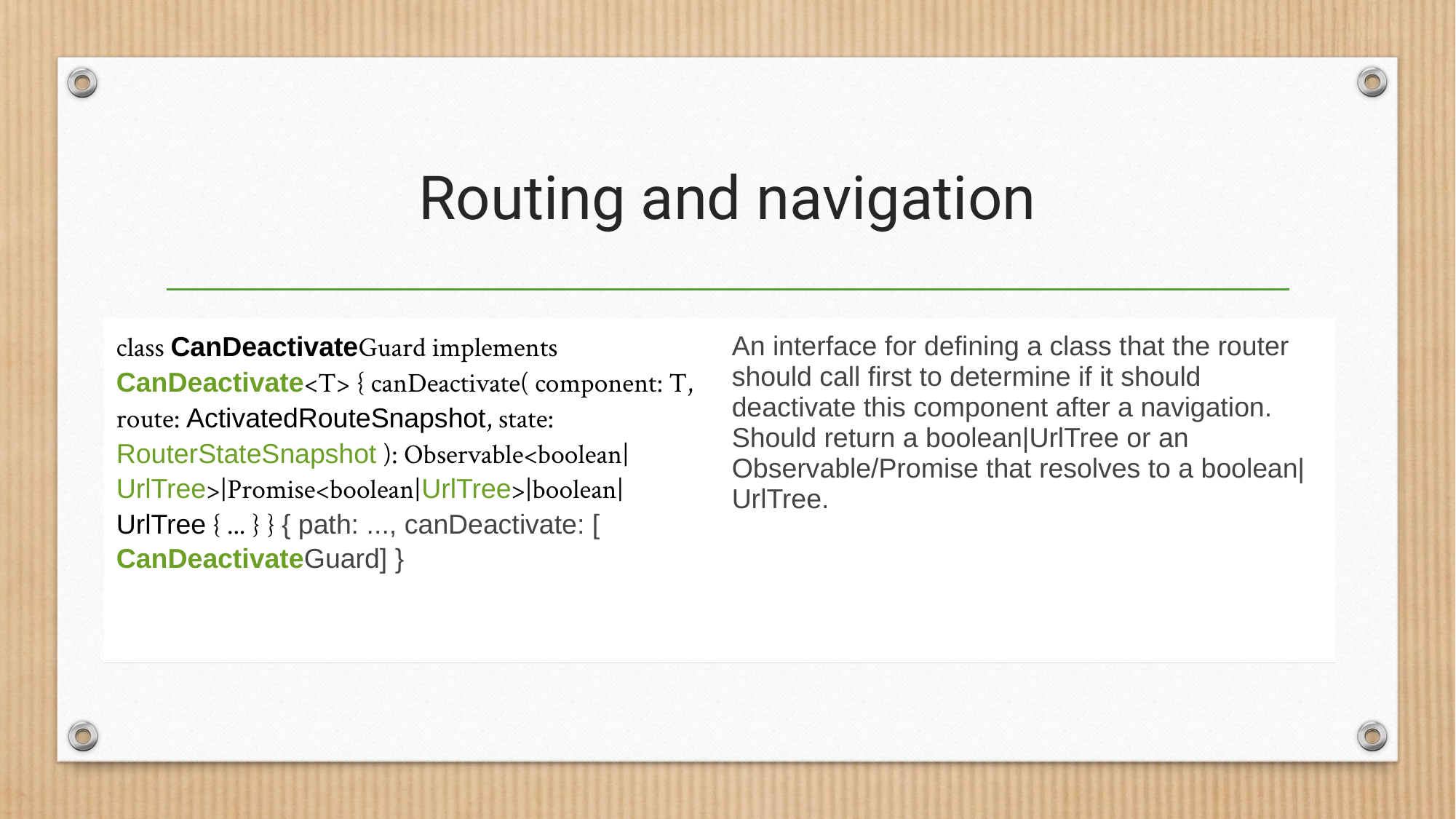

# Routing and navigation
| class CanDeactivateGuard implements CanDeactivate<T> { canDeactivate( component: T, route: ActivatedRouteSnapshot, state: RouterStateSnapshot ): Observable<boolean|UrlTree>|Promise<boolean|UrlTree>|boolean|UrlTree { ... } } { path: ..., canDeactivate: [CanDeactivateGuard] } | An interface for defining a class that the router should call first to determine if it should deactivate this component after a navigation. Should return a boolean|UrlTree or an Observable/Promise that resolves to a boolean|UrlTree. |
| --- | --- |